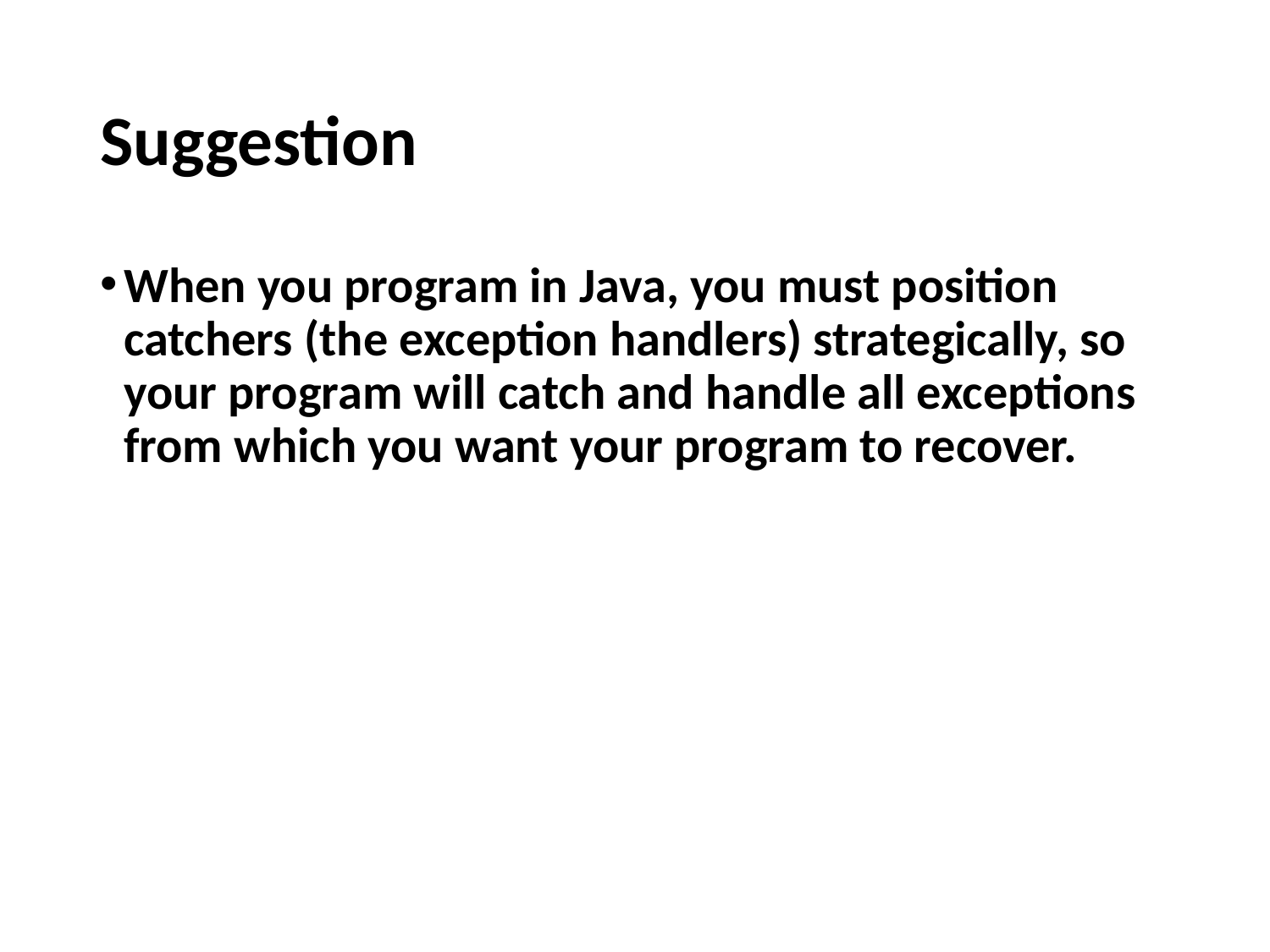

# Suggestion
When you program in Java, you must position catchers (the exception handlers) strategically, so your program will catch and handle all exceptions from which you want your program to recover.